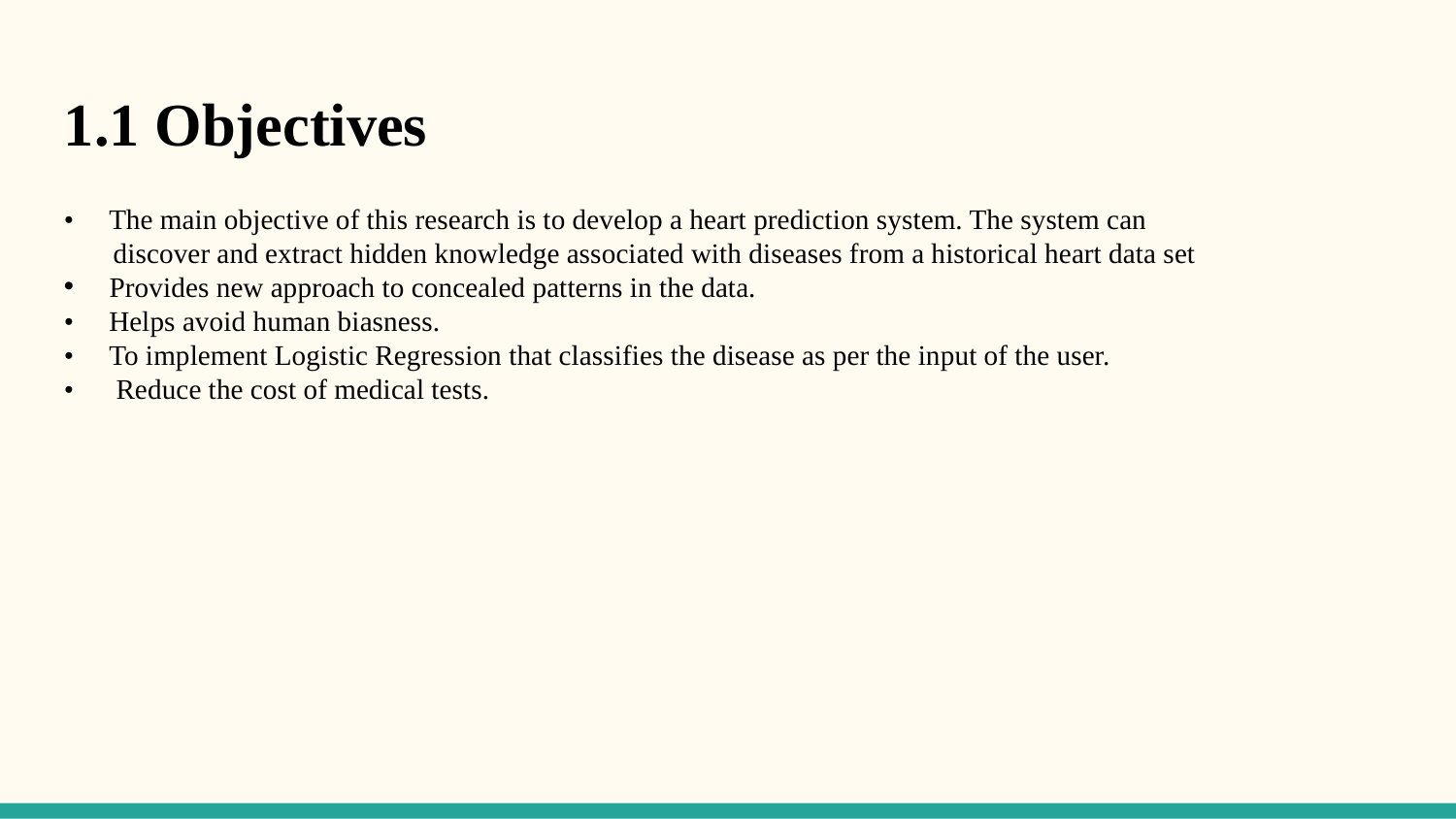

1.1 Objectives
•     The main objective of this research is to develop a heart prediction system. The system can
       discover and extract hidden knowledge associated with diseases from a historical heart data set
Provides new approach to concealed patterns in the data.
•     Helps avoid human biasness.
•     To implement Logistic Regression that classifies the disease as per the input of the user.
•      Reduce the cost of medical tests.